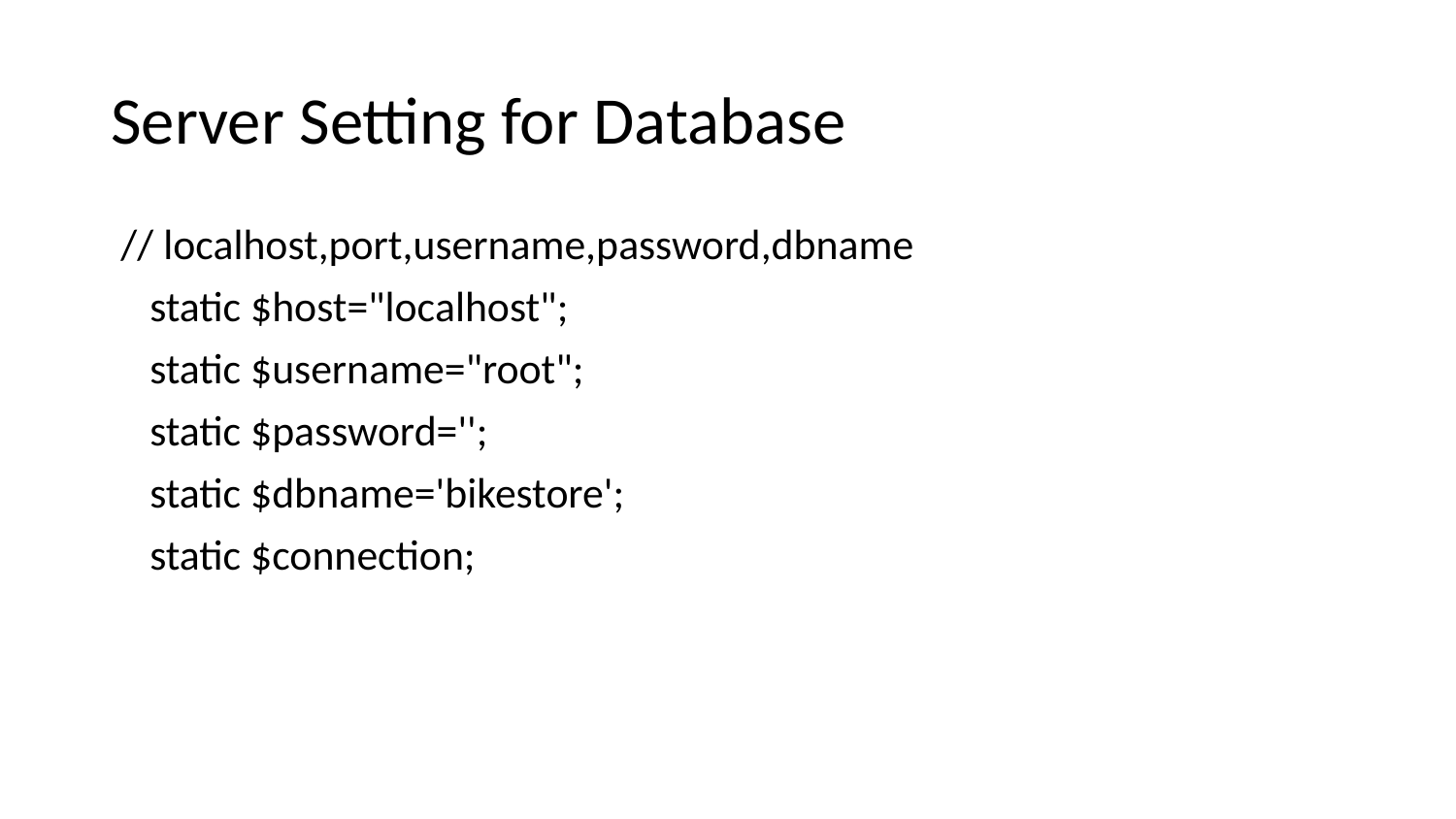

# Server Setting for Database
 // localhost,port,username,password,dbname
    static $host="localhost";
    static $username="root";
    static $password='';
    static $dbname='bikestore';
    static $connection;